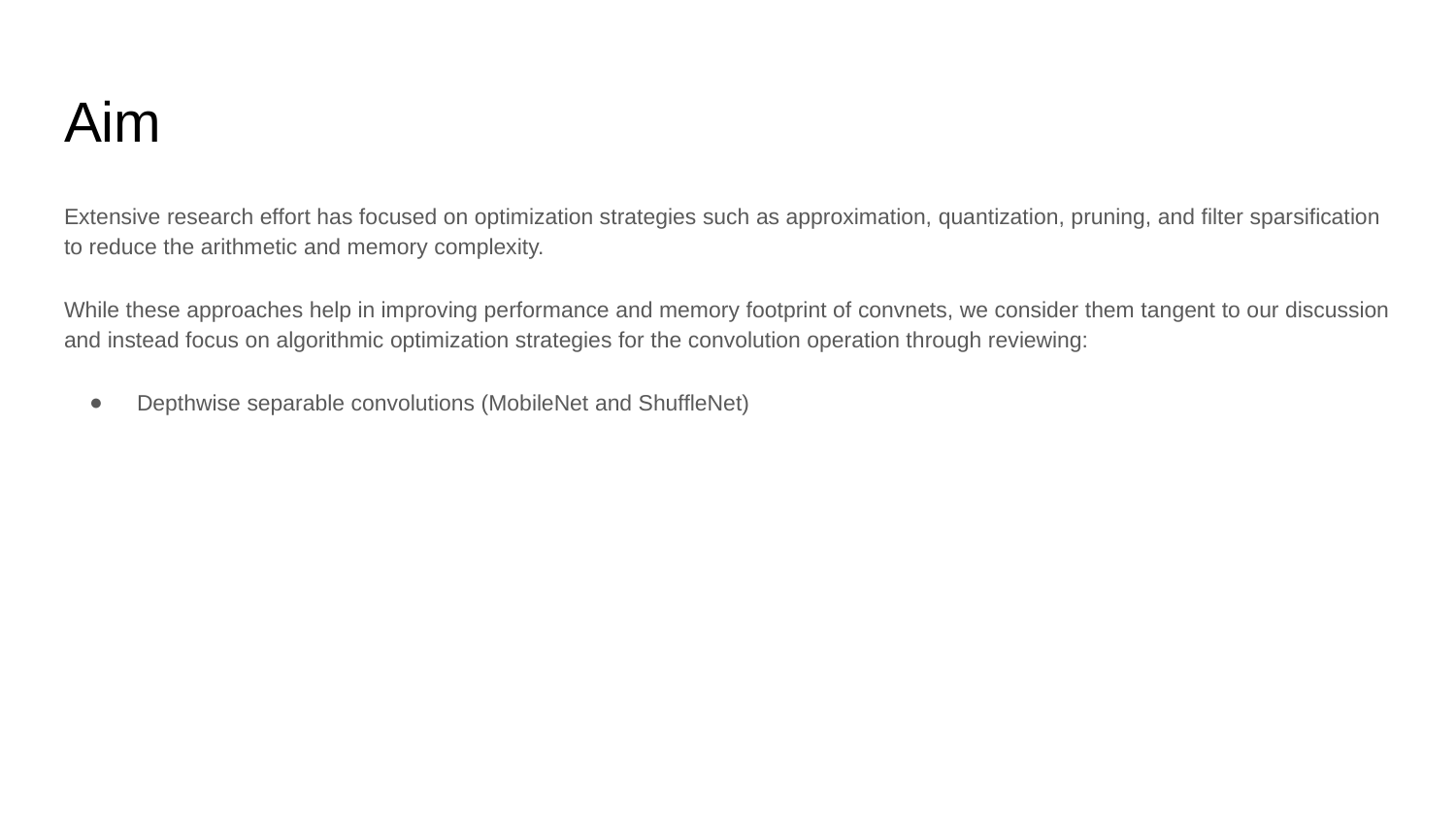

# Aim
Extensive research effort has focused on optimization strategies such as approximation, quantization, pruning, and filter sparsification to reduce the arithmetic and memory complexity.
While these approaches help in improving performance and memory footprint of convnets, we consider them tangent to our discussion and instead focus on algorithmic optimization strategies for the convolution operation through reviewing:
Depthwise separable convolutions (MobileNet and ShuffleNet)